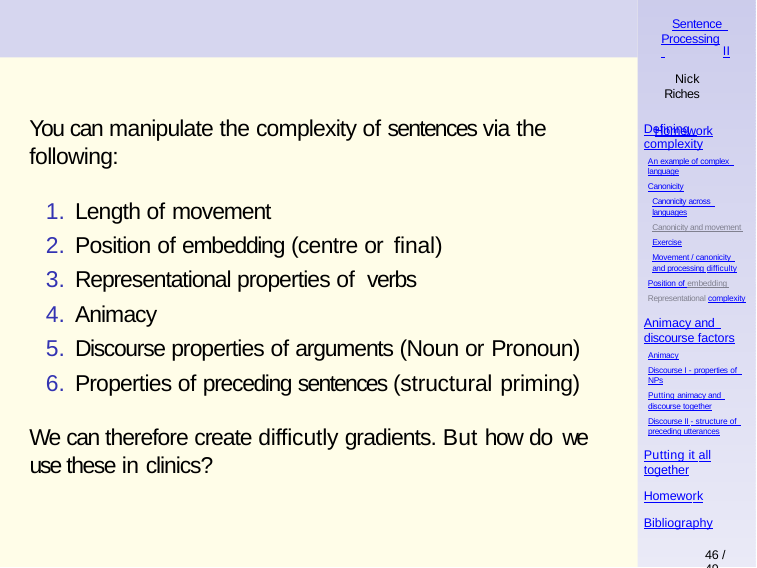

Sentence  Processing II

Nick Riches

Homework
You can manipulate the complexity of sentences via the  following:
Defining  complexity
An example of complex  language
Canonicity
Canonicity across  languages
Canonicity and movement  Exercise
Movement / canonicity  and processing difficulty
Position of embedding  Representational complexity
Length of movement
Position of embedding (centre or final)
Representational properties of verbs
Animacy
Discourse properties of arguments (Noun or Pronoun)
Properties of preceding sentences (structural priming)
Animacy and  discourse factors
Animacy
Discourse I - properties of  NPs
Putting animacy and  discourse together
Discourse II - structure of  preceding utterances
We can therefore create difficutly gradients. But how do we
Putting it all
together
use these in clinics?
Homework
Bibliography
46 / 49